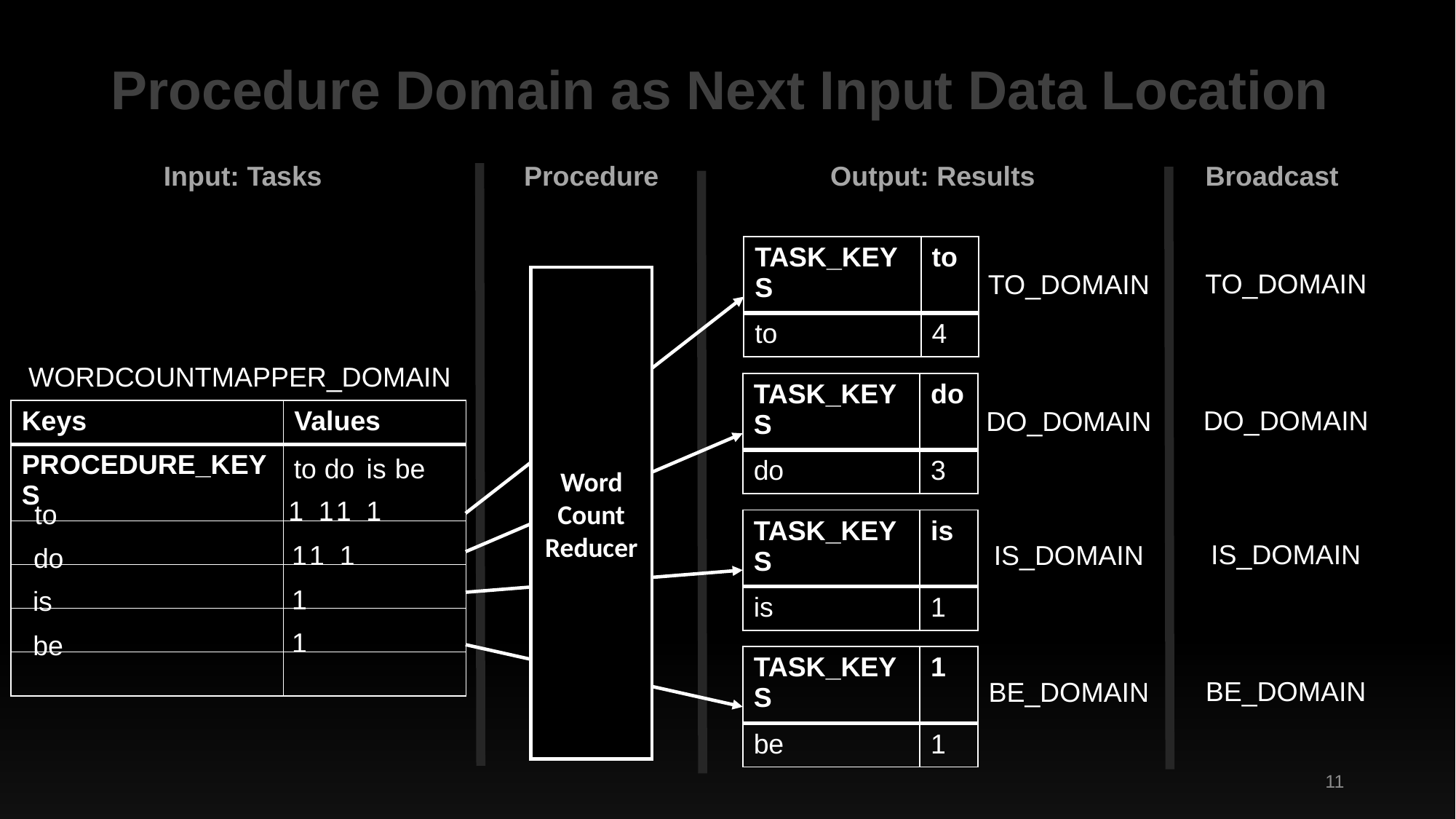

# Procedure Domain as Next Input Data Location
Input: Tasks
Procedure
Output: Results
Broadcast
| TASK\_KEYS | to |
| --- | --- |
| to | 4 |
TO_DOMAIN
TO_DOMAIN
Word
Count
Reducer
WORDCOUNTMAPPER_DOMAIN
| TASK\_KEYS | do |
| --- | --- |
| do | 3 |
DO_DOMAIN
DO_DOMAIN
| Keys | Values |
| --- | --- |
| PROCEDURE\_KEYS |  |
|  |  |
|  |  |
|  |  |
|  |  |
to
do
is
be
1  1
1  1
to
| TASK\_KEYS | is |
| --- | --- |
| is | 1 |
IS_DOMAIN
1
1  1
IS_DOMAIN
do
1
is
1
be
| TASK\_KEYS | 1 |
| --- | --- |
| be | 1 |
BE_DOMAIN
BE_DOMAIN
11